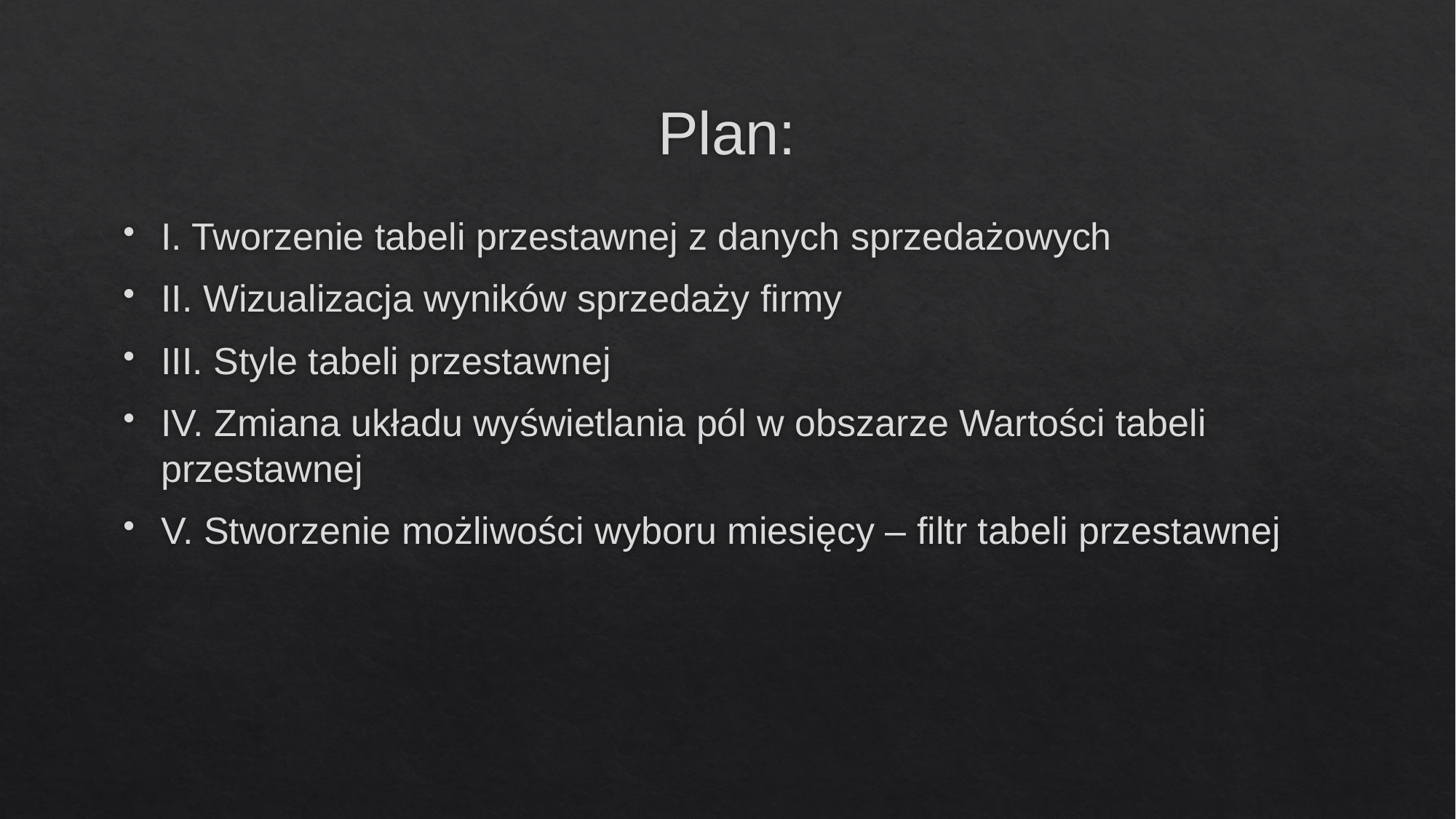

# Plan:
I. Tworzenie tabeli przestawnej z danych sprzedażowych
II. Wizualizacja wyników sprzedaży firmy
III. Style tabeli przestawnej
IV. Zmiana układu wyświetlania pól w obszarze Wartości tabeli przestawnej
V. Stworzenie możliwości wyboru miesięcy – filtr tabeli przestawnej